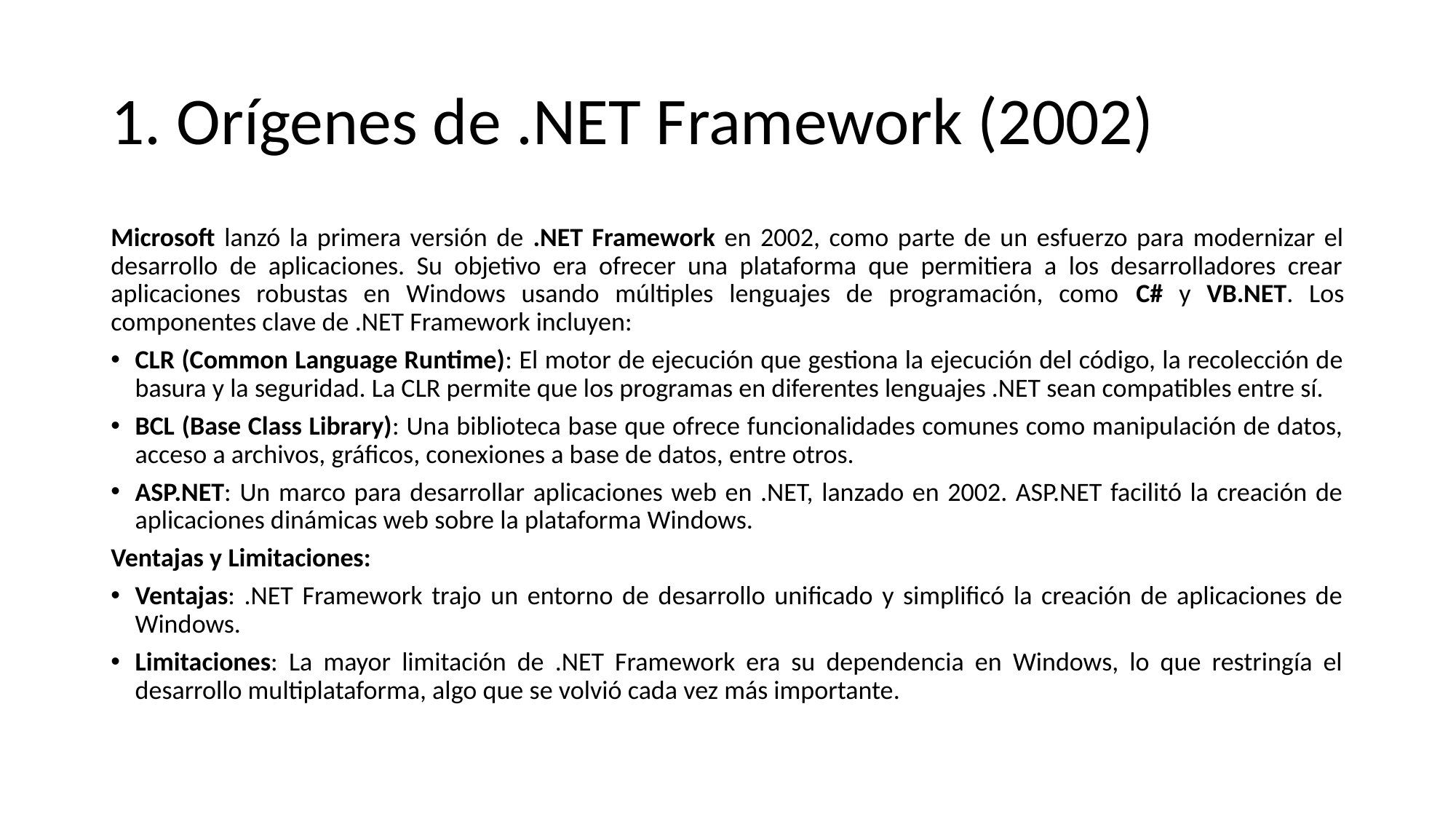

# 1. Orígenes de .NET Framework (2002)
Microsoft lanzó la primera versión de .NET Framework en 2002, como parte de un esfuerzo para modernizar el desarrollo de aplicaciones. Su objetivo era ofrecer una plataforma que permitiera a los desarrolladores crear aplicaciones robustas en Windows usando múltiples lenguajes de programación, como C# y VB.NET. Los componentes clave de .NET Framework incluyen:
CLR (Common Language Runtime): El motor de ejecución que gestiona la ejecución del código, la recolección de basura y la seguridad. La CLR permite que los programas en diferentes lenguajes .NET sean compatibles entre sí.
BCL (Base Class Library): Una biblioteca base que ofrece funcionalidades comunes como manipulación de datos, acceso a archivos, gráficos, conexiones a base de datos, entre otros.
ASP.NET: Un marco para desarrollar aplicaciones web en .NET, lanzado en 2002. ASP.NET facilitó la creación de aplicaciones dinámicas web sobre la plataforma Windows.
Ventajas y Limitaciones:
Ventajas: .NET Framework trajo un entorno de desarrollo unificado y simplificó la creación de aplicaciones de Windows.
Limitaciones: La mayor limitación de .NET Framework era su dependencia en Windows, lo que restringía el desarrollo multiplataforma, algo que se volvió cada vez más importante.